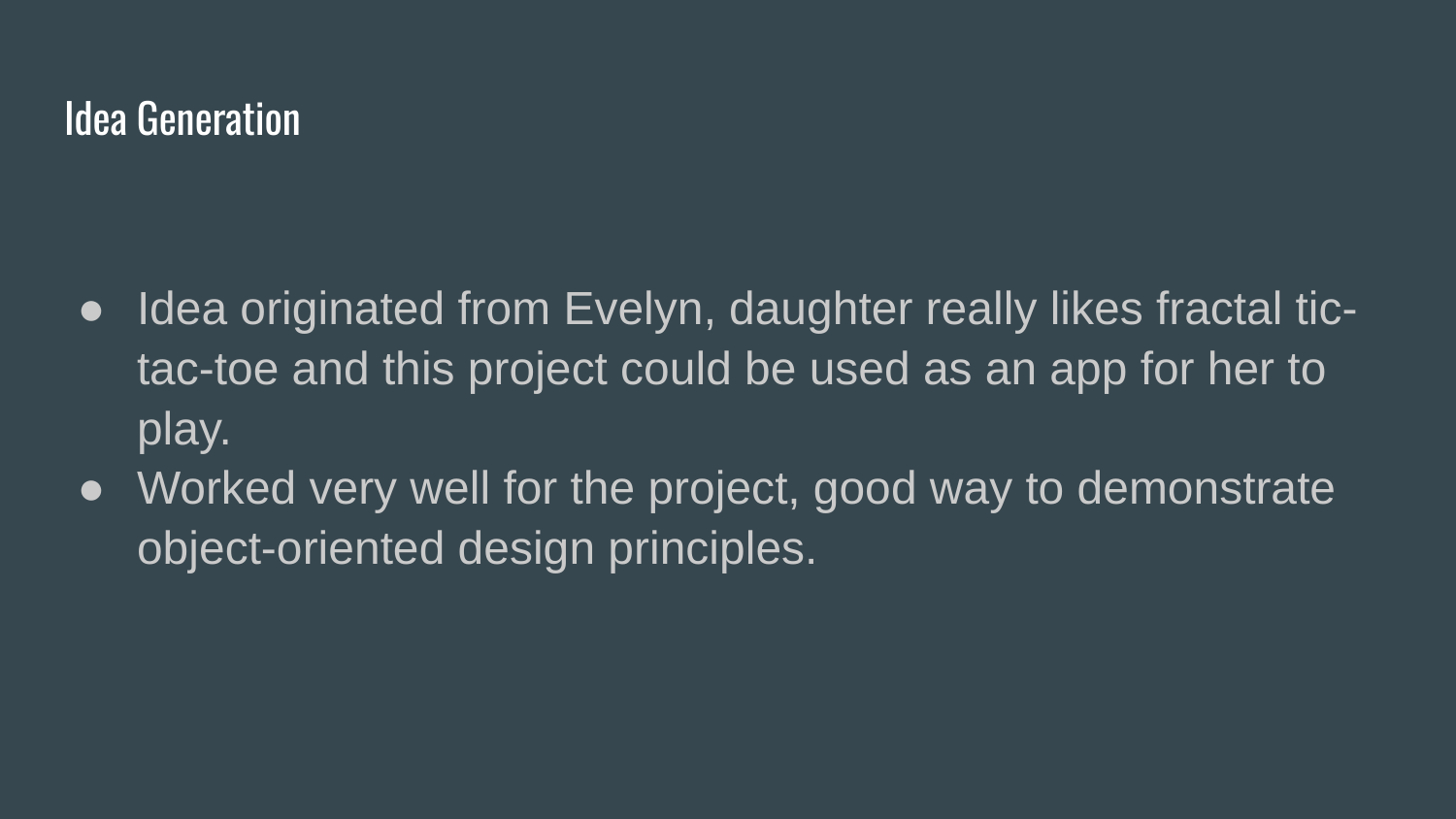

# Idea Generation

Idea originated from Evelyn, daughter really likes fractal tic-tac-toe and this project could be used as an app for her to play.
Worked very well for the project, good way to demonstrate object-oriented design principles.